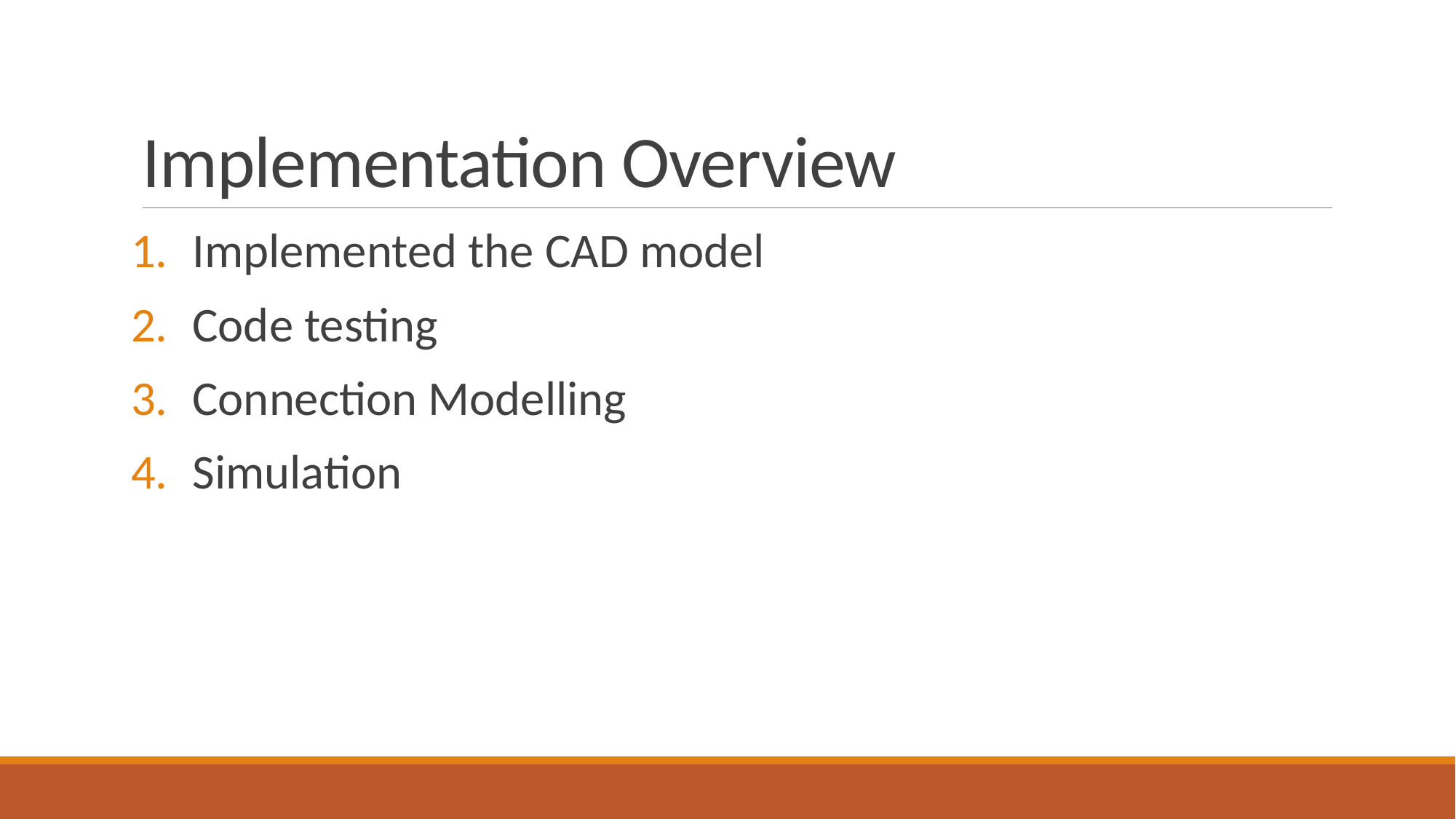

# Implementation Overview
Implemented the CAD model
Code testing
Connection Modelling
Simulation